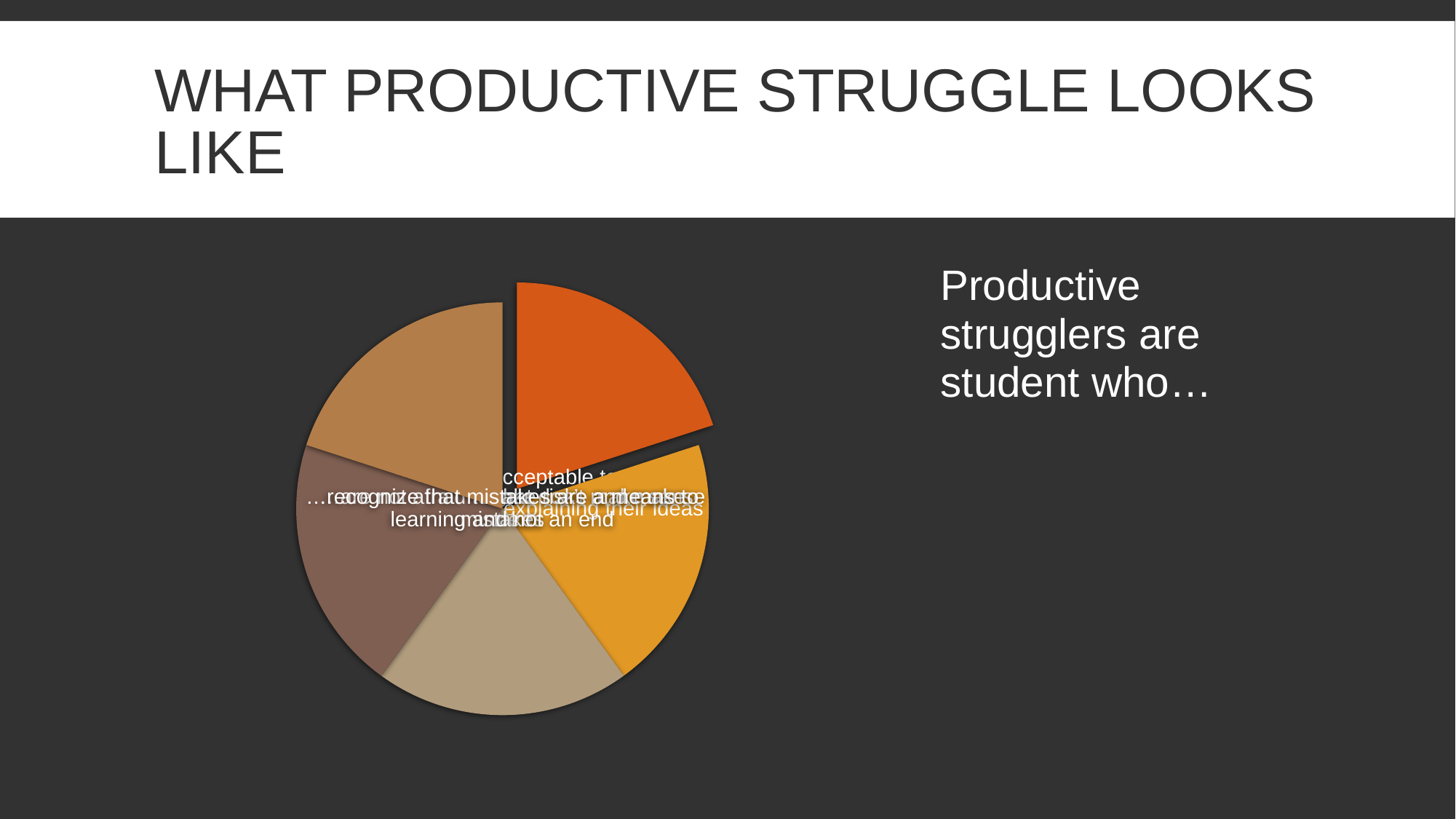

# What productive struggle looks like
…know that it is acceptable to struggle with some ideas
…are accustomed to explaining their ideas
…question solutions that don’t make sense to them
…are not afraid to take risks and make mistakes
…recognize that mistakes are a means to learning and not an end
Productive strugglers are student who…